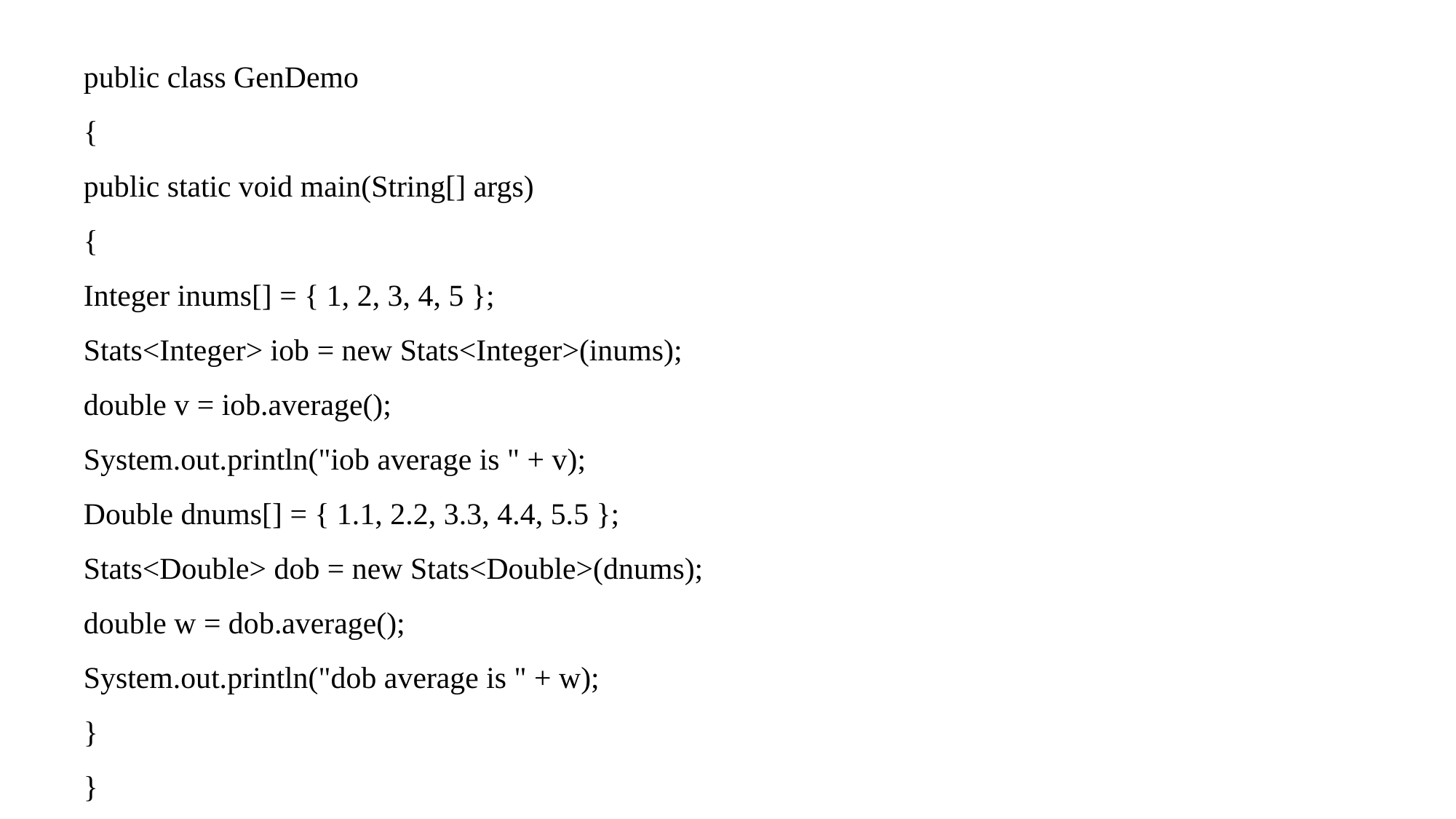

public class GenDemo
{
public static void main(String[] args)
{
Integer inums[] = { 1, 2, 3, 4, 5 };
Stats<Integer> iob = new Stats<Integer>(inums);
double v = iob.average();
System.out.println("iob average is " + v);
Double dnums[] = { 1.1, 2.2, 3.3, 4.4, 5.5 };
Stats<Double> dob = new Stats<Double>(dnums);
double w = dob.average();
System.out.println("dob average is " + w);
}
}